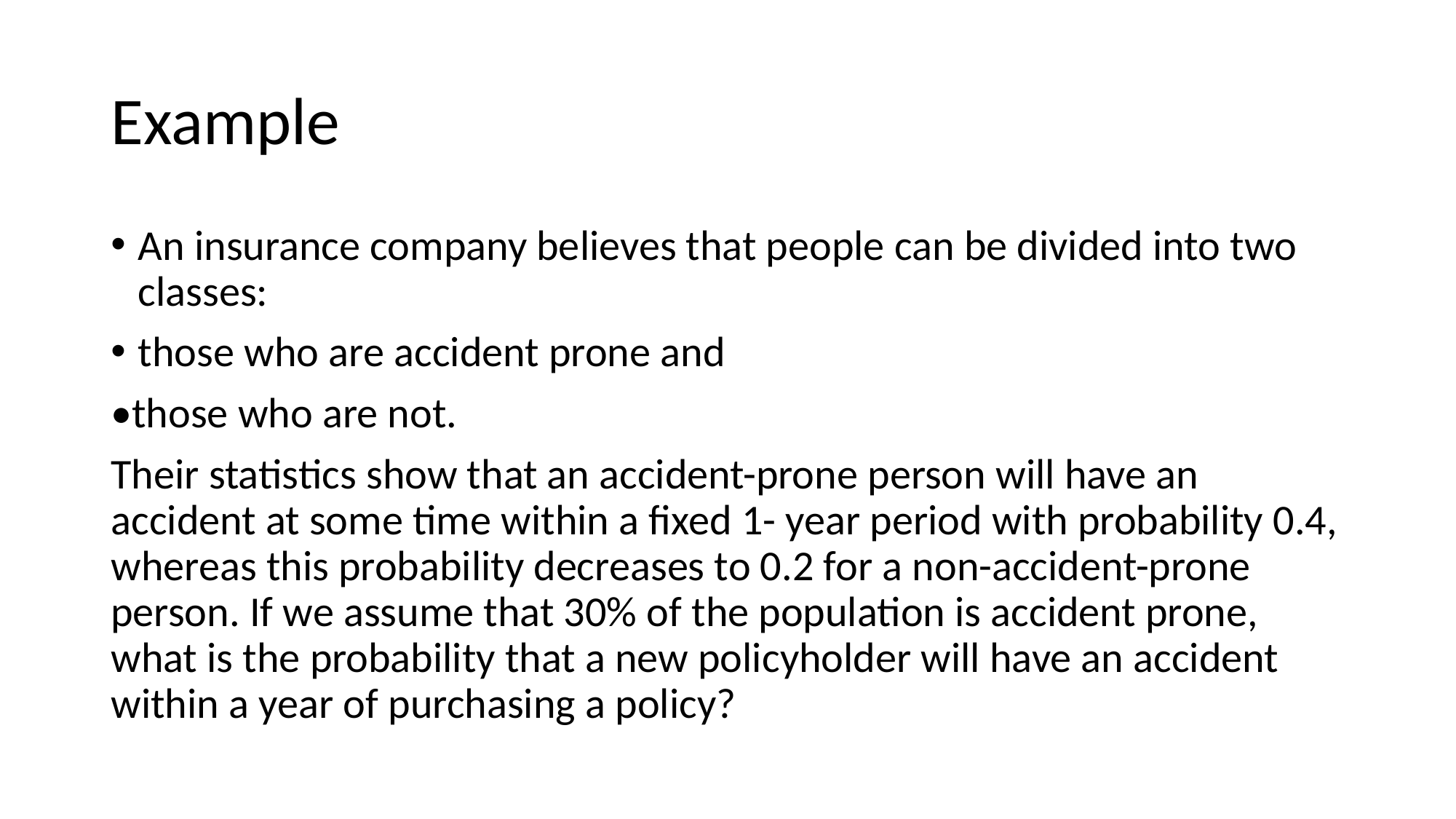

# Example
An insurance company believes that people can be divided into two classes:
those who are accident prone and
•those who are not.
Their statistics show that an accident-prone person will have an accident at some time within a fixed 1- year period with probability 0.4, whereas this probability decreases to 0.2 for a non-accident-prone person. If we assume that 30% of the population is accident prone, what is the probability that a new policyholder will have an accident within a year of purchasing a policy?